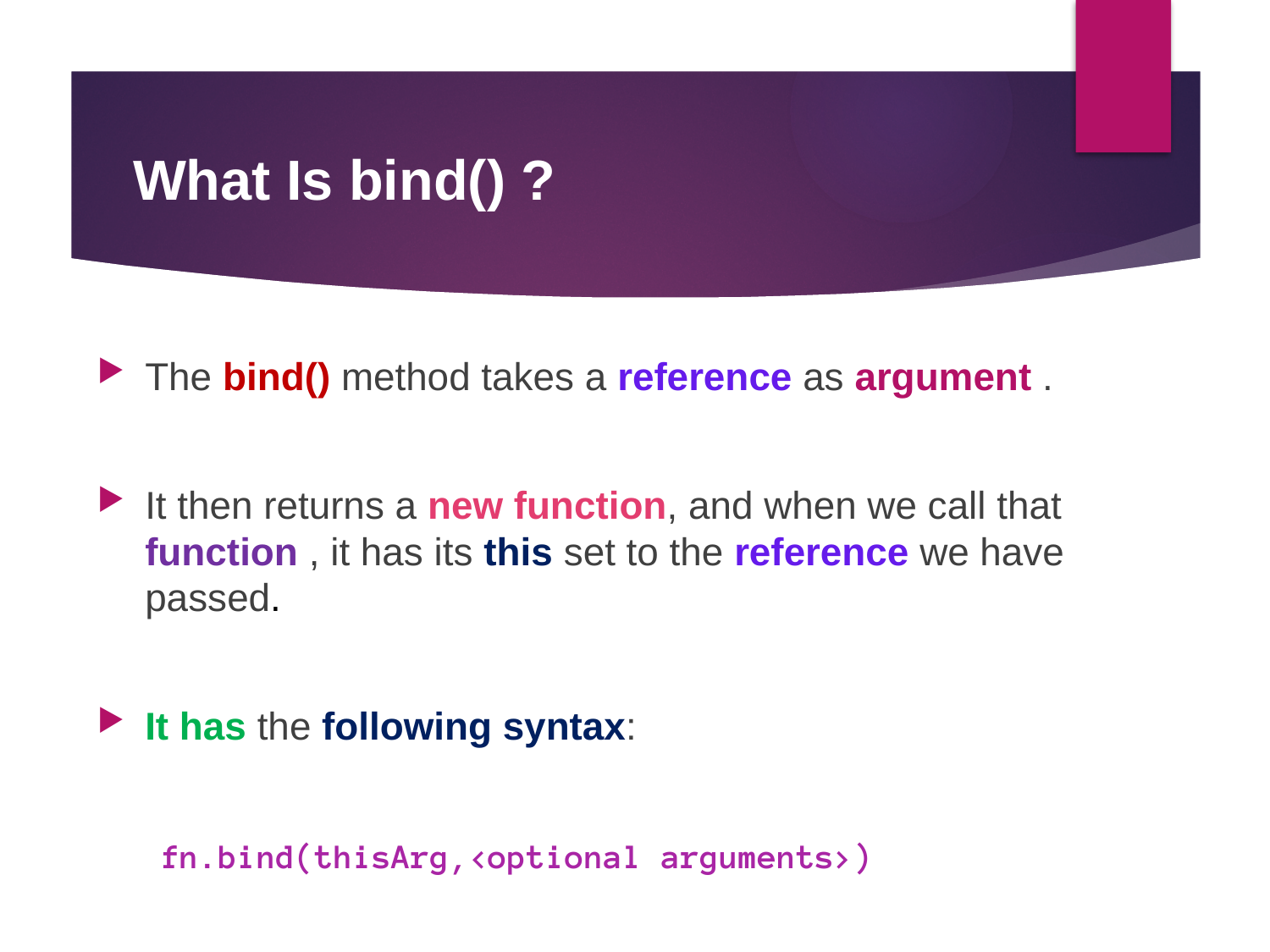

#
What Is bind() ?
The bind() method takes a reference as argument .

It then returns a new function, and when we call that function , it has its this set to the reference we have passed.

It has the following syntax:

   fn.bind(thisArg,<optional arguments>)